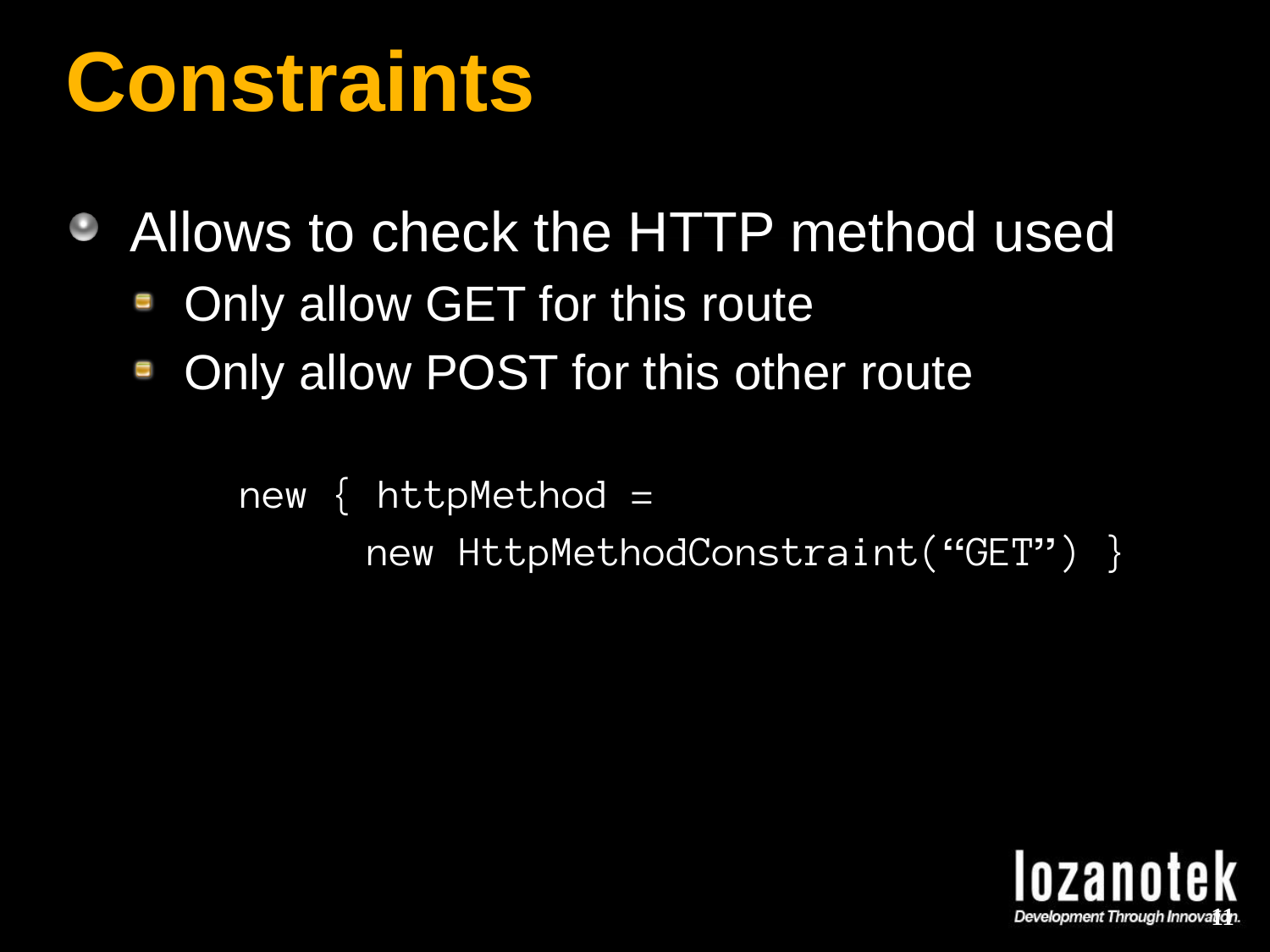

# Constraints
Allows to check the HTTP method used
Only allow GET for this route
Only allow POST for this other route

	new { httpMethod =
		new HttpMethodConstraint(“GET”) }
11